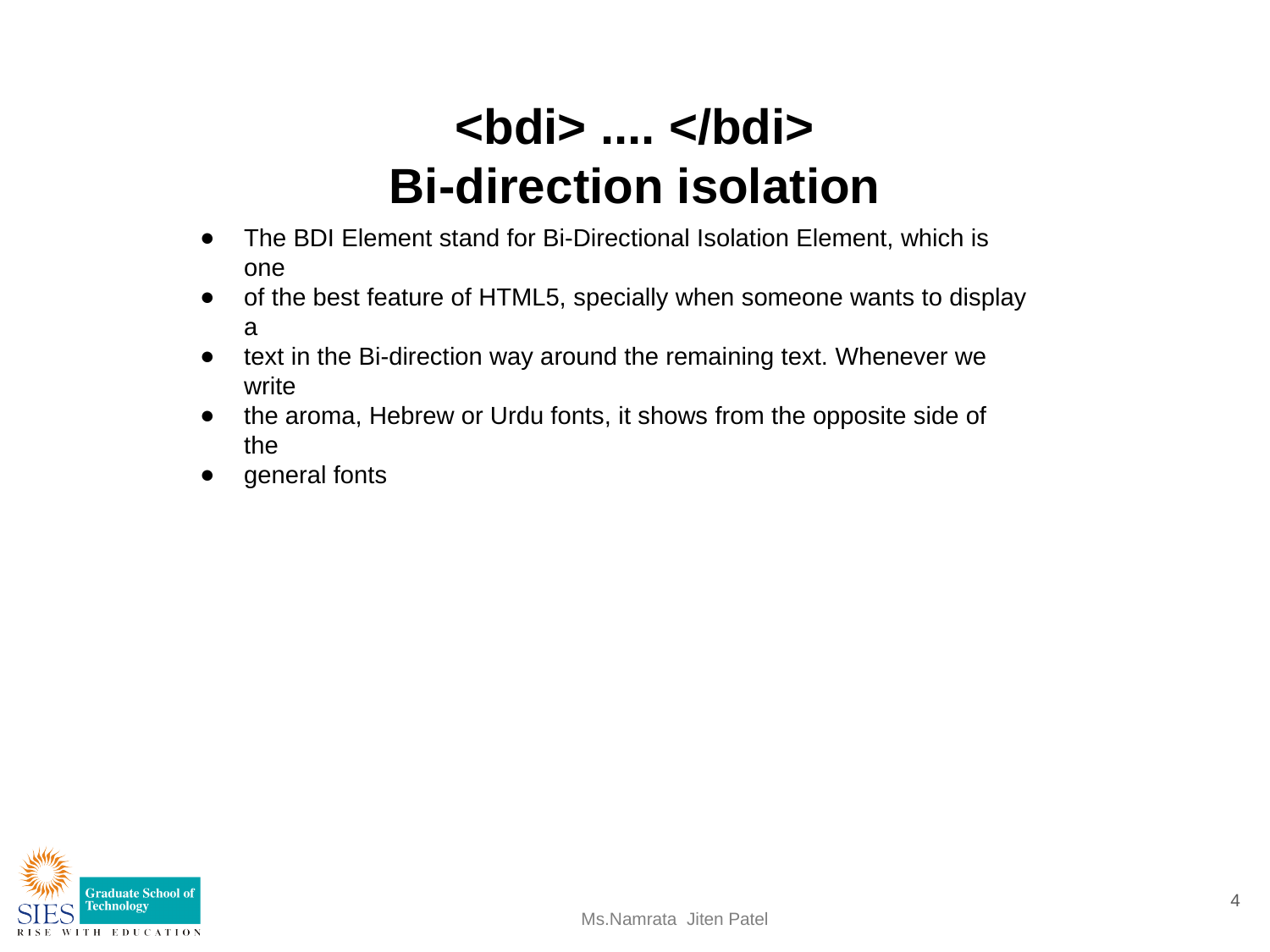

# <bdi> .... </bdi> Bi-direction isolation
The BDI Element stand for Bi-Directional Isolation Element, which is one
of the best feature of HTML5, specially when someone wants to display a
text in the Bi-direction way around the remaining text. Whenever we write
the aroma, Hebrew or Urdu fonts, it shows from the opposite side of the
general fonts

4